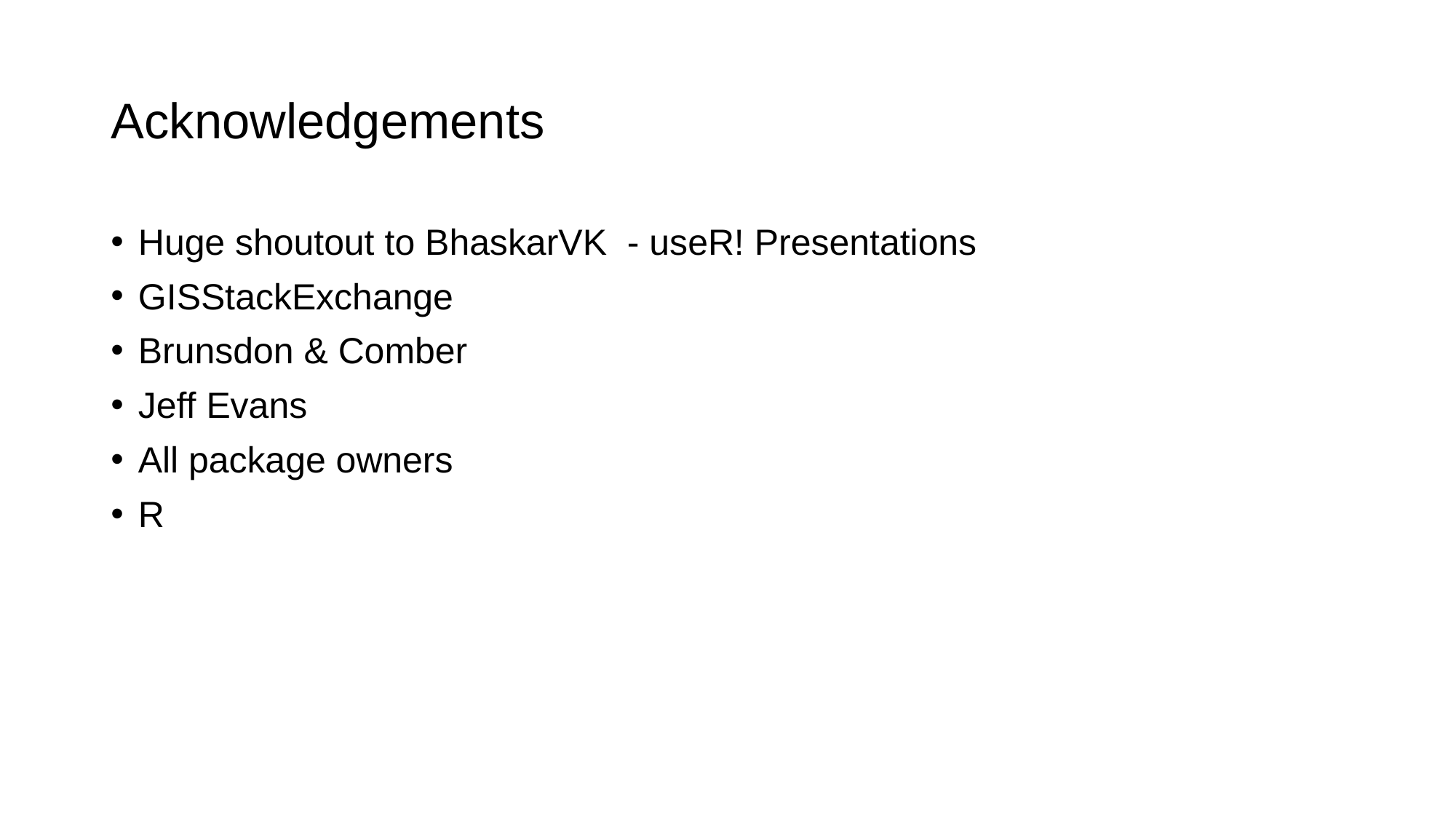

# Acknowledgements
Huge shoutout to BhaskarVK  - useR! Presentations
GISStackExchange
Brunsdon & Comber
Jeff Evans
All package owners
R